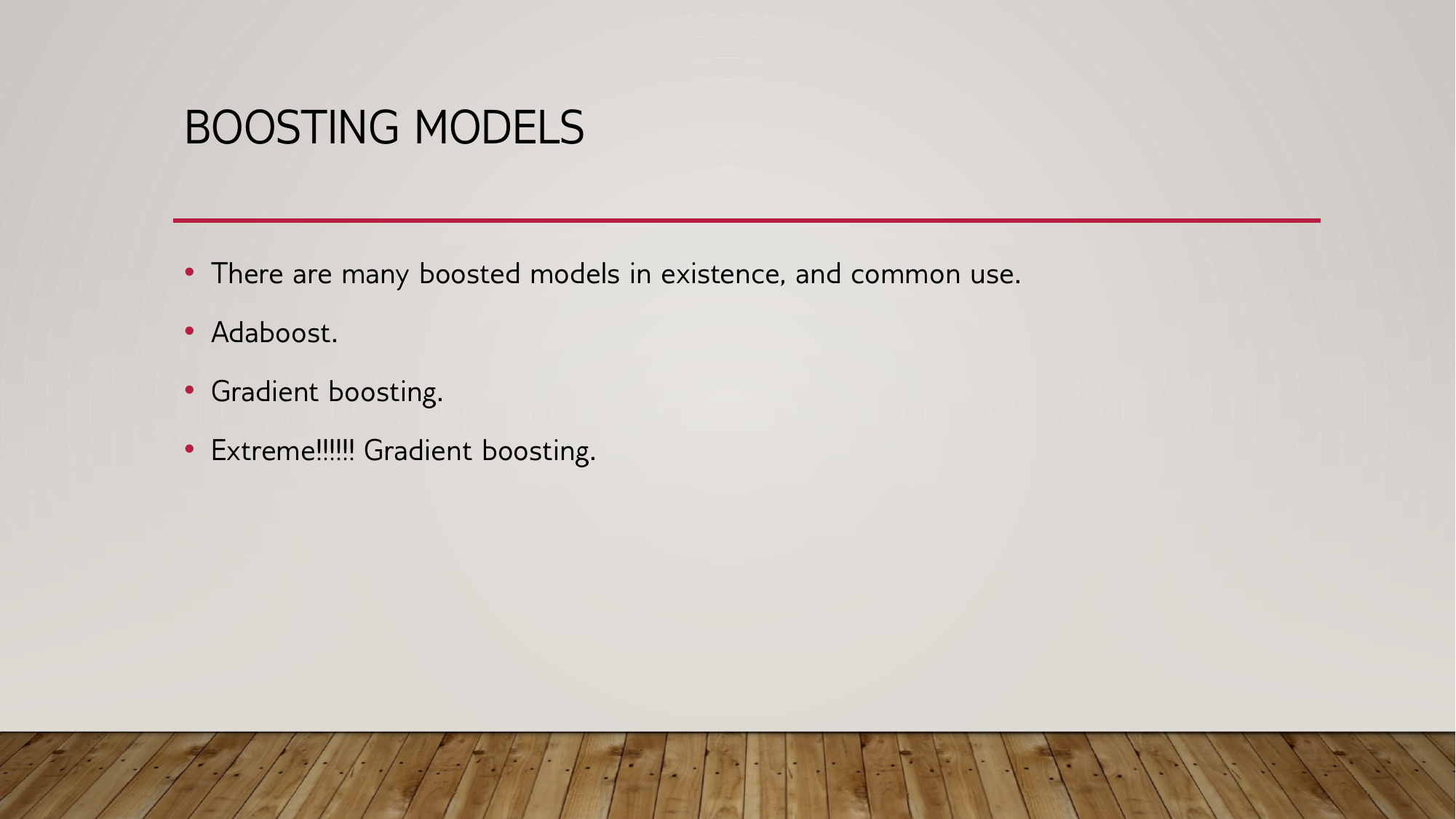

# Boosting Models
There are many boosted models in existence, and common use.
Adaboost.
Gradient boosting.
Extreme!!!!!! Gradient boosting.